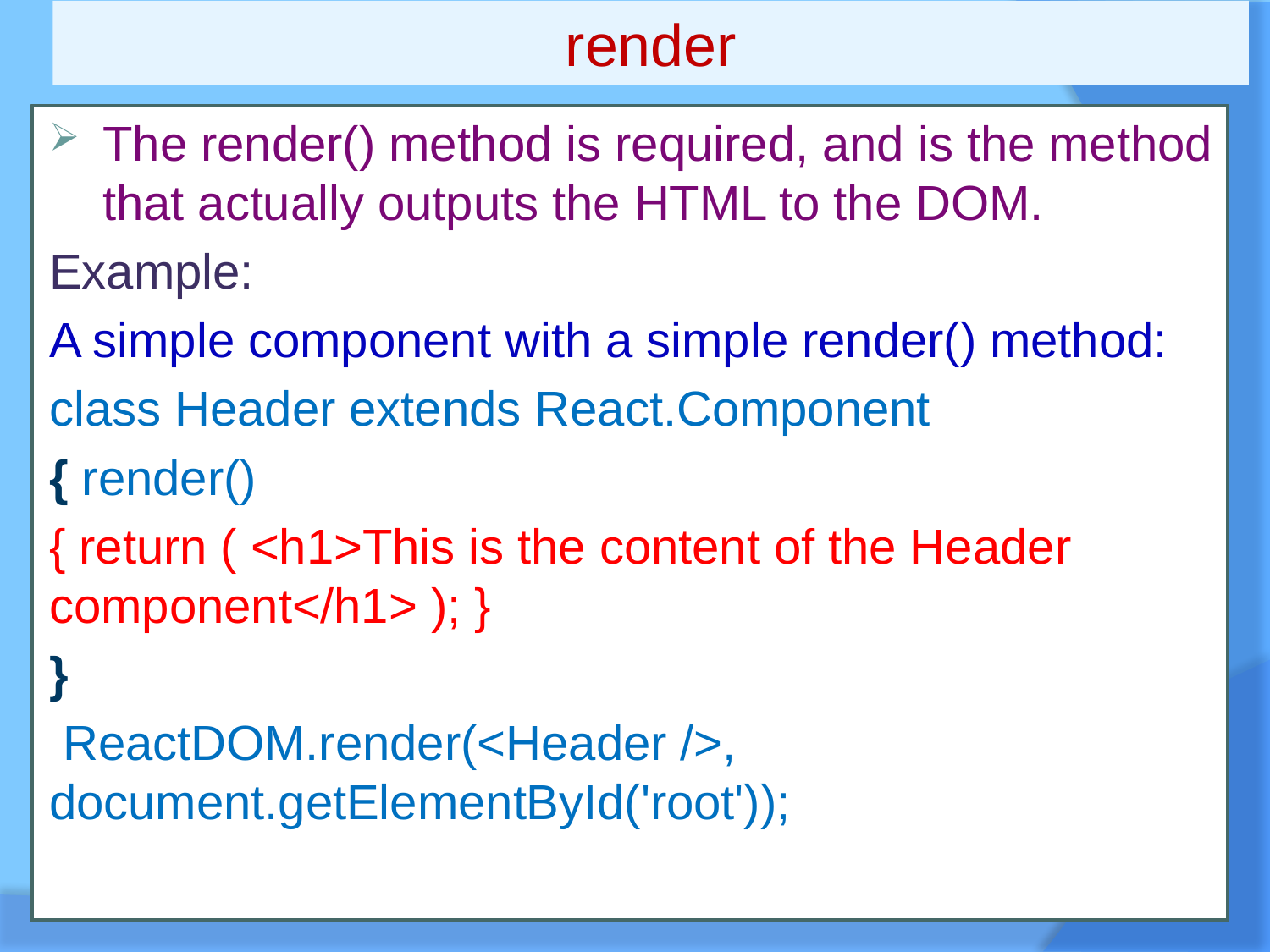

# render
The render() method is required, and is the method that actually outputs the HTML to the DOM.
Example:
A simple component with a simple render() method:
class Header extends React.Component
{ render()
{ return ( <h1>This is the content of the Header component</h1> ); }
}
 ReactDOM.render(<Header />, document.getElementById('root'));